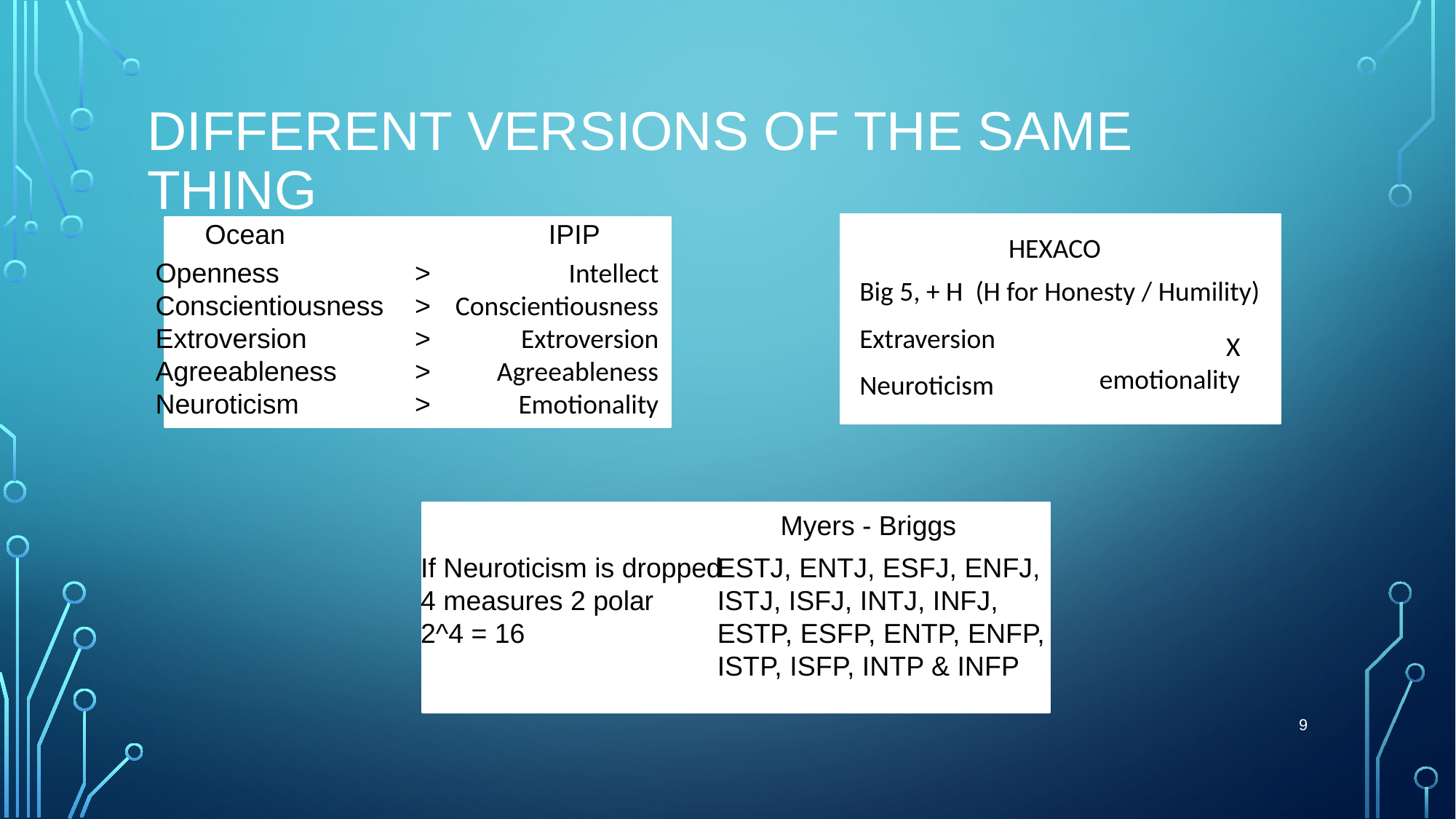

# Different versions of the same thing
Ocean
IPIP

HEXACO

Openness
Conscientiousness
Extroversion
Agreeableness
Neuroticism
>
>
>
>
>
Intellect
Conscientiousness
Extroversion
Agreeableness
Emotionality

Big 5, + H  (H for Honesty / Humility)
Extraversion
Neuroticism

X
emotionality

Myers - Briggs
If Neuroticism is dropped
4 measures 2 polar
2^4 = 16
ESTJ, ENTJ, ESFJ, ENFJ,
ISTJ, ISFJ, INTJ, INFJ,
ESTP, ESFP, ENTP, ENFP,
ISTP, ISFP, INTP & INFP
9